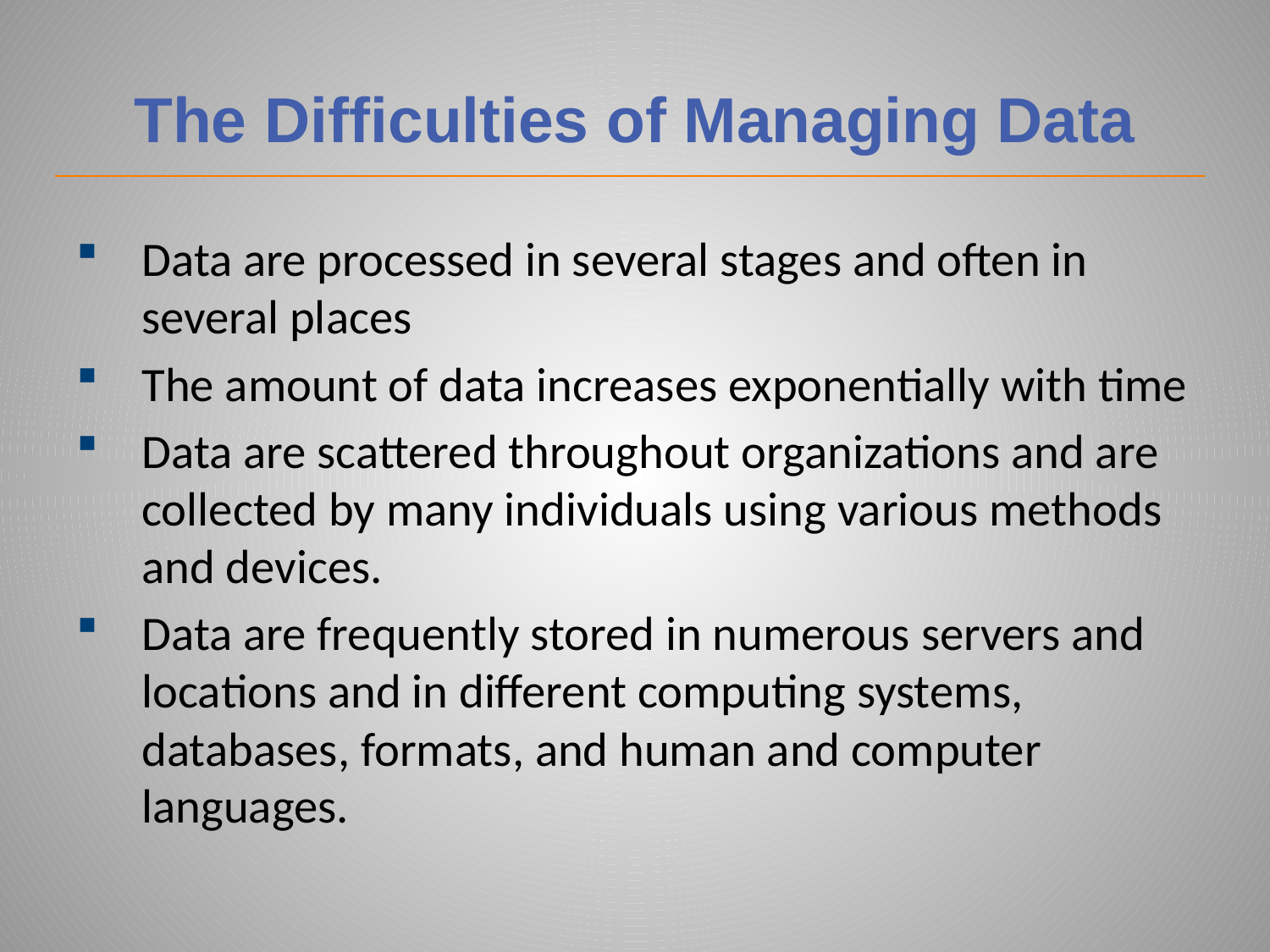

# The Difficulties of Managing Data
Data are processed in several stages and often in several places
The amount of data increases exponentially with time
Data are scattered throughout organizations and are collected by many individuals using various methods and devices.
Data are frequently stored in numerous servers and locations and in different computing systems, databases, formats, and human and computer languages.